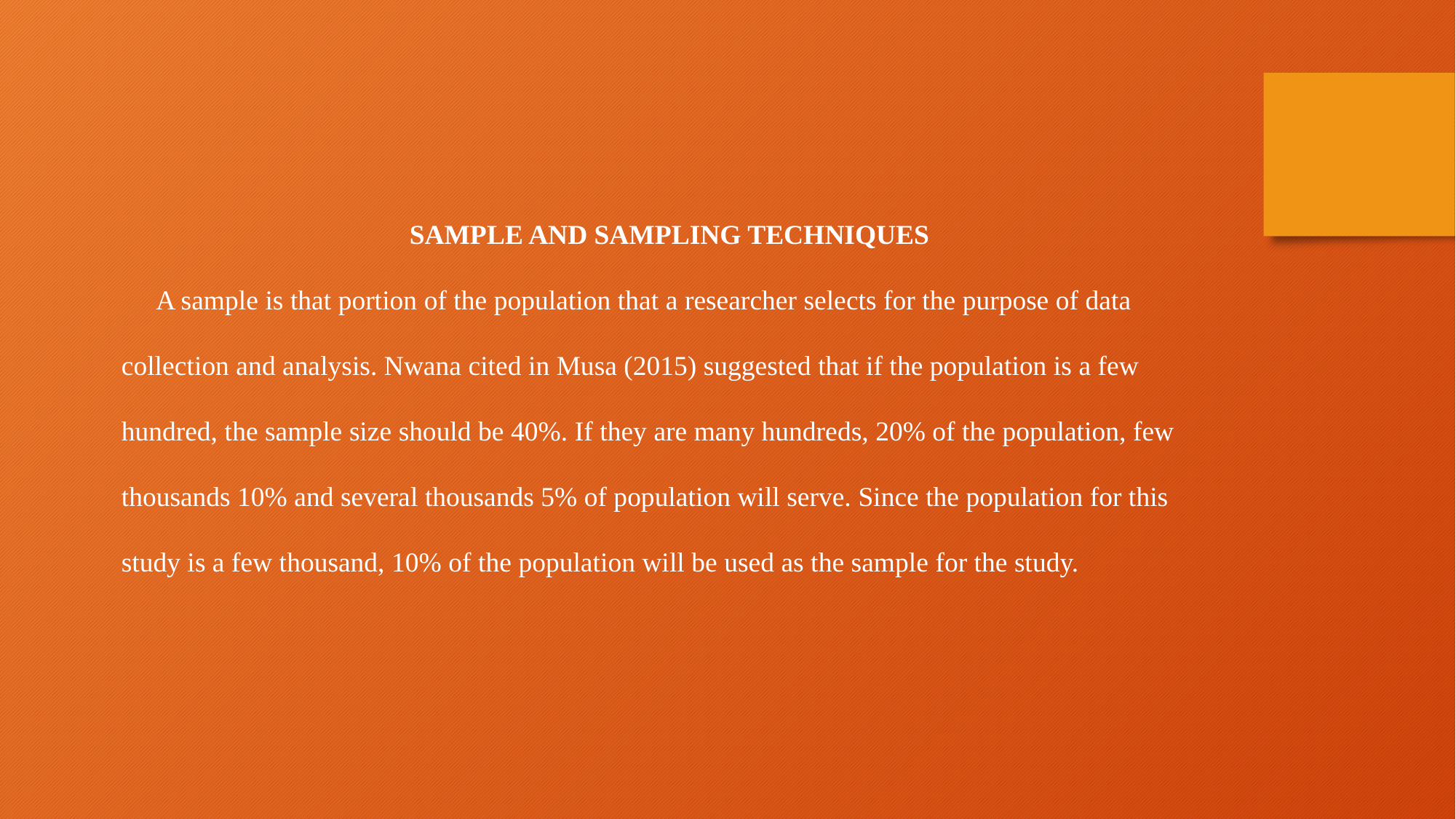

SAMPLE AND SAMPLING TECHNIQUES
     A sample is that portion of the population that a researcher selects for the purpose of data collection and analysis. Nwana cited in Musa (2015) suggested that if the population is a few hundred, the sample size should be 40%. If they are many hundreds, 20% of the population, few thousands 10% and several thousands 5% of population will serve. Since the population for this study is a few thousand, 10% of the population will be used as the sample for the study.